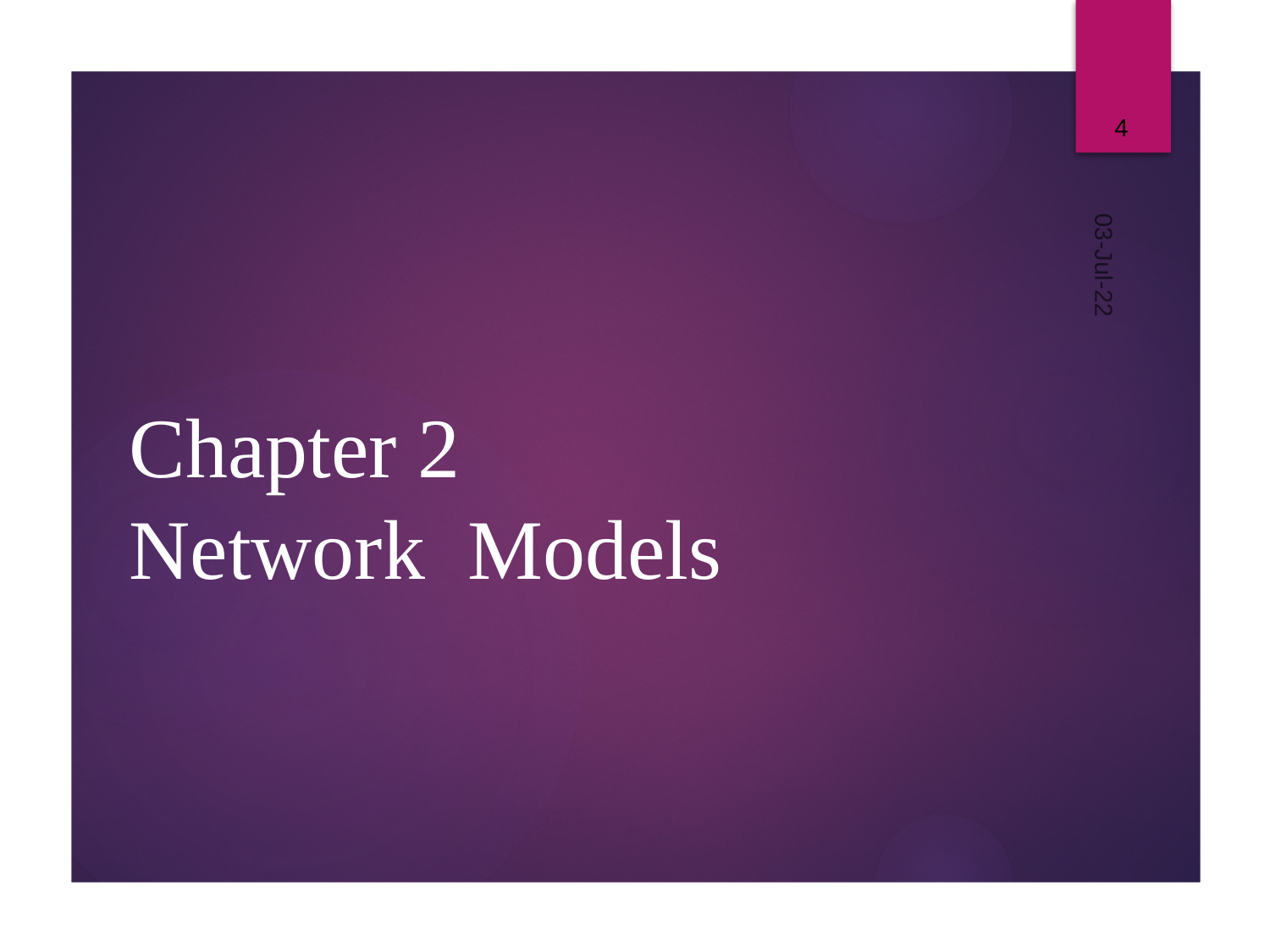

4
03-Jul-22
# Chapter 2 Network  Models